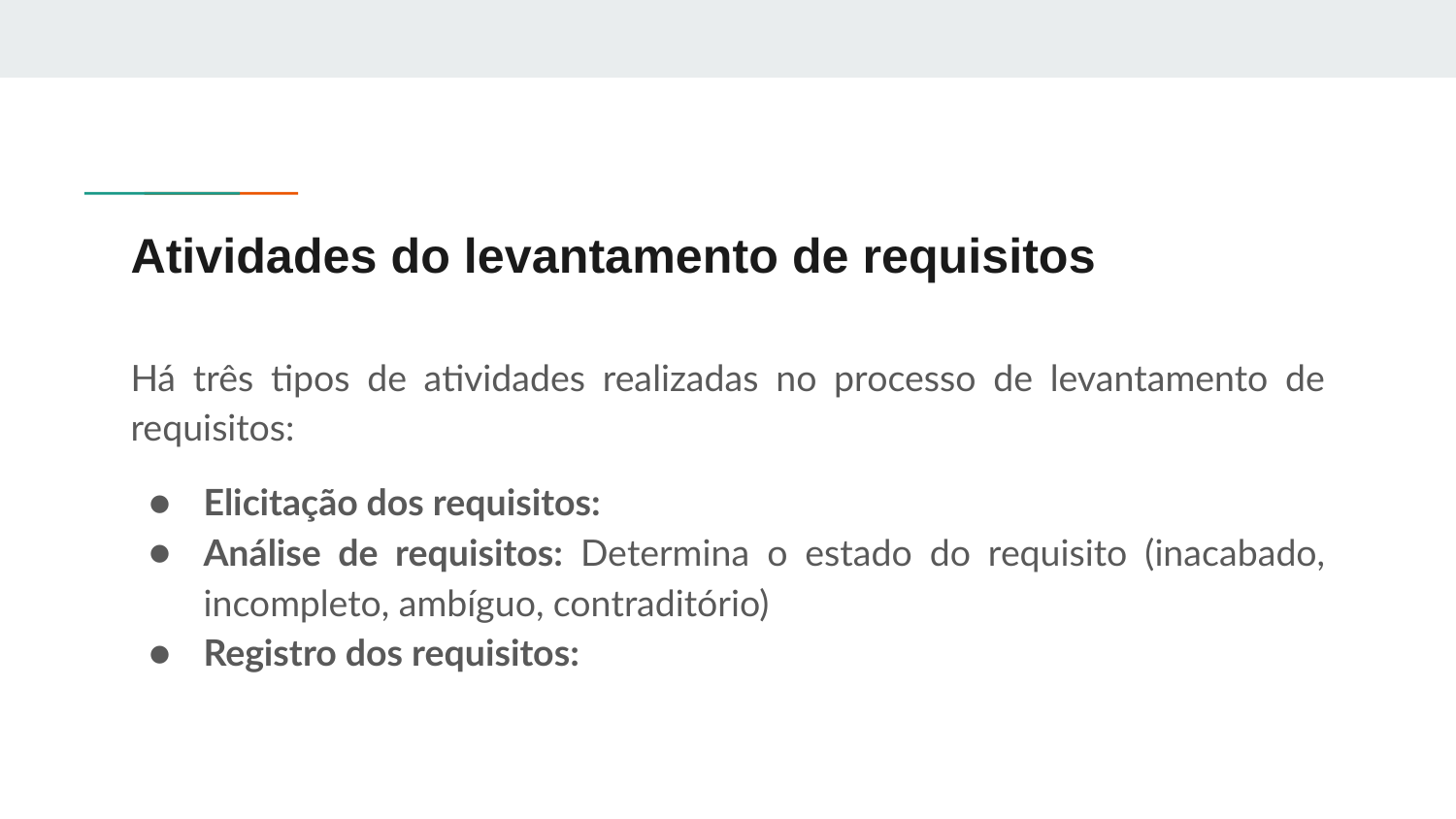

# Atividades do levantamento de requisitos
Há três tipos de atividades realizadas no processo de levantamento de requisitos:
Elicitação dos requisitos:
Análise de requisitos: Determina o estado do requisito (inacabado, incompleto, ambíguo, contraditório)
Registro dos requisitos: